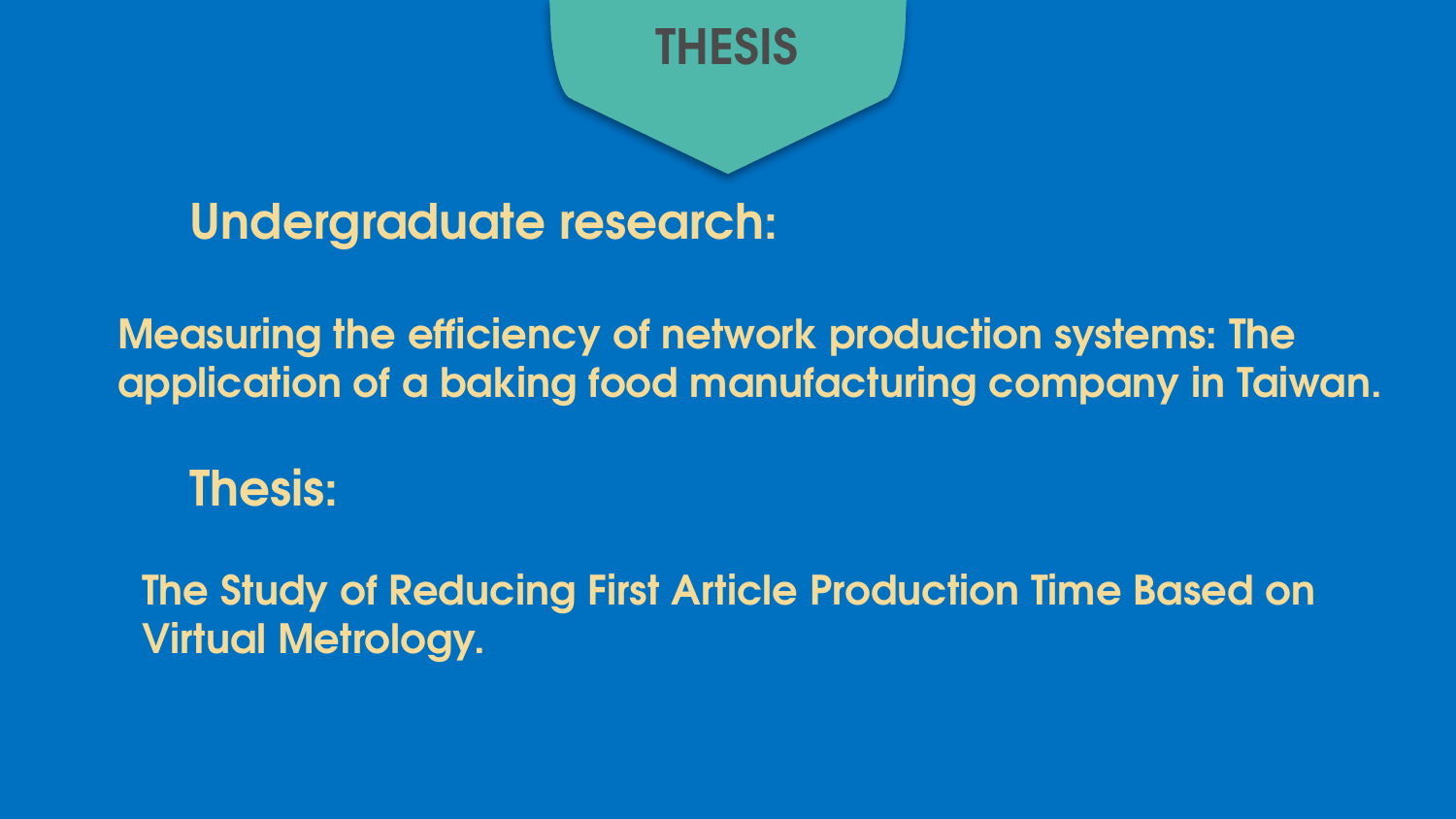

THESIS
Undergraduate research:
Measuring the efficiency of network production systems: The application of a baking food manufacturing company in Taiwan.
Thesis:
The Study of Reducing First Article Production Time Based on Virtual Metrology.